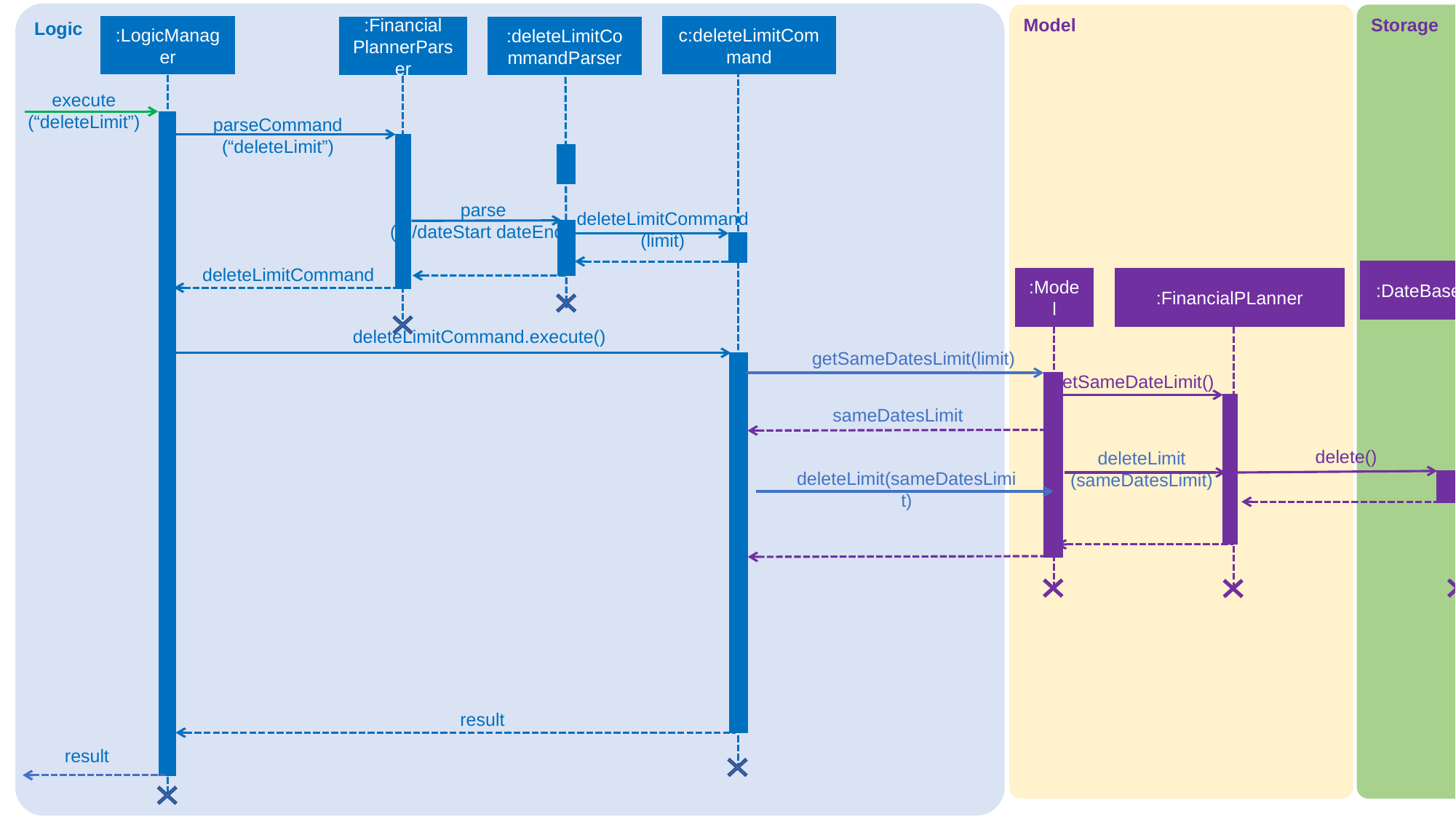

Logic
Model
Storage
:LogicManager
c:deleteLimitCommand
:Financial
PlannerParser
:deleteLimitCommandParser
#
execute
(“deleteLimit”)

parseCommand
(“deleteLimit”)

deleteLimitCommand

parse
(“d/dateStart dateEnd”)
deleteLimitCommand
(limit)

:DateBasedLimitList
:Model
:FinancialPLanner

deleteLimitCommand.execute()
getSameDatesLimit(limit)

getSameDateLimit()

sameDatesLimit
 delete()
deleteLimit
(sameDatesLimit)
deleteLimit(sameDatesLimit)

result
result